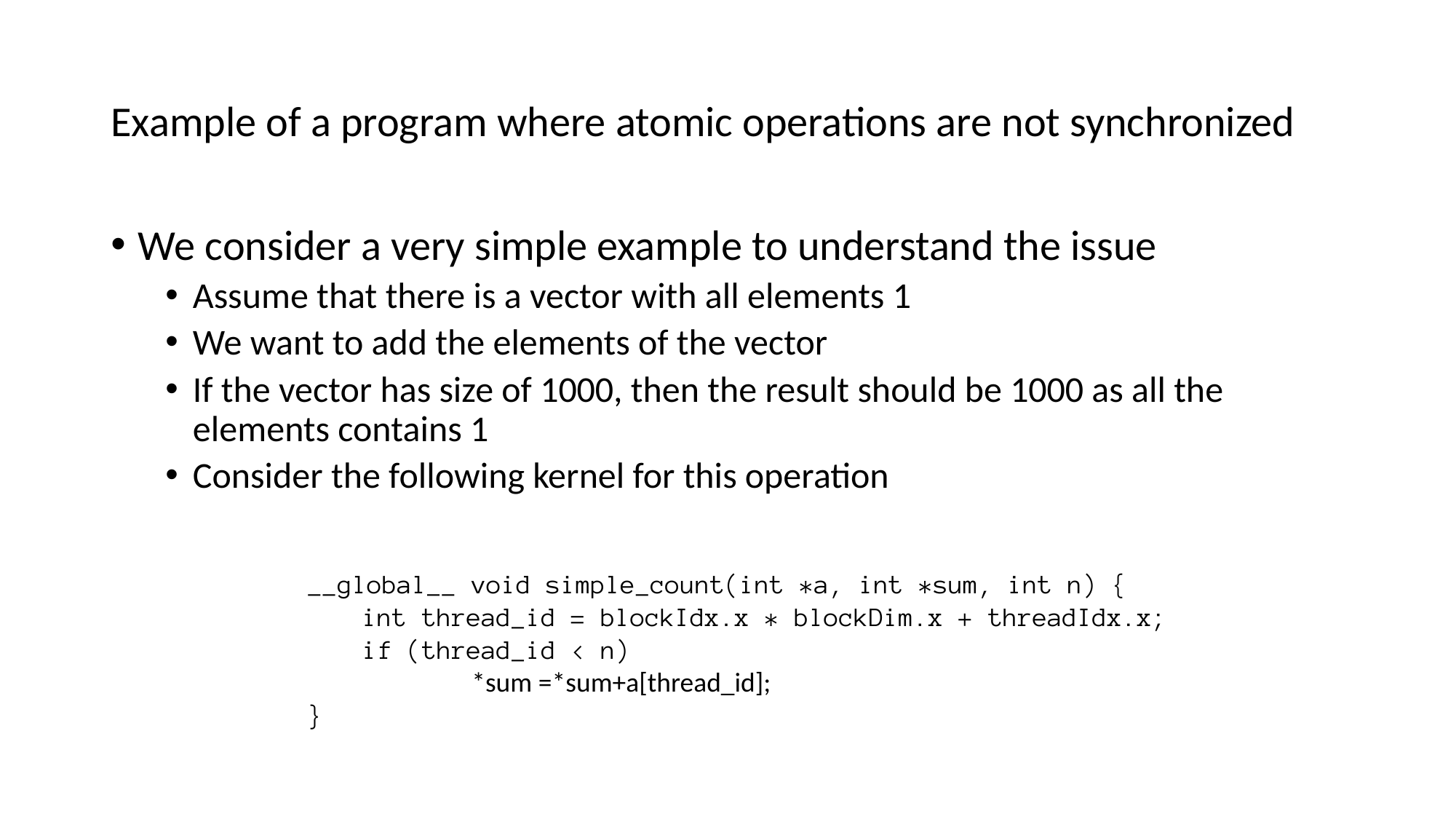

# Example of a program where atomic operations are not synchronized
We consider a very simple example to understand the issue
Assume that there is a vector with all elements 1
We want to add the elements of the vector
If the vector has size of 1000, then the result should be 1000 as all the elements contains 1
Consider the following kernel for this operation
__global__ void simple_count(int *a, int *sum, int n) {
int thread_id = blockIdx.x * blockDim.x + threadIdx.x;
if (thread_id < n)
	*sum =*sum+a[thread_id];
}